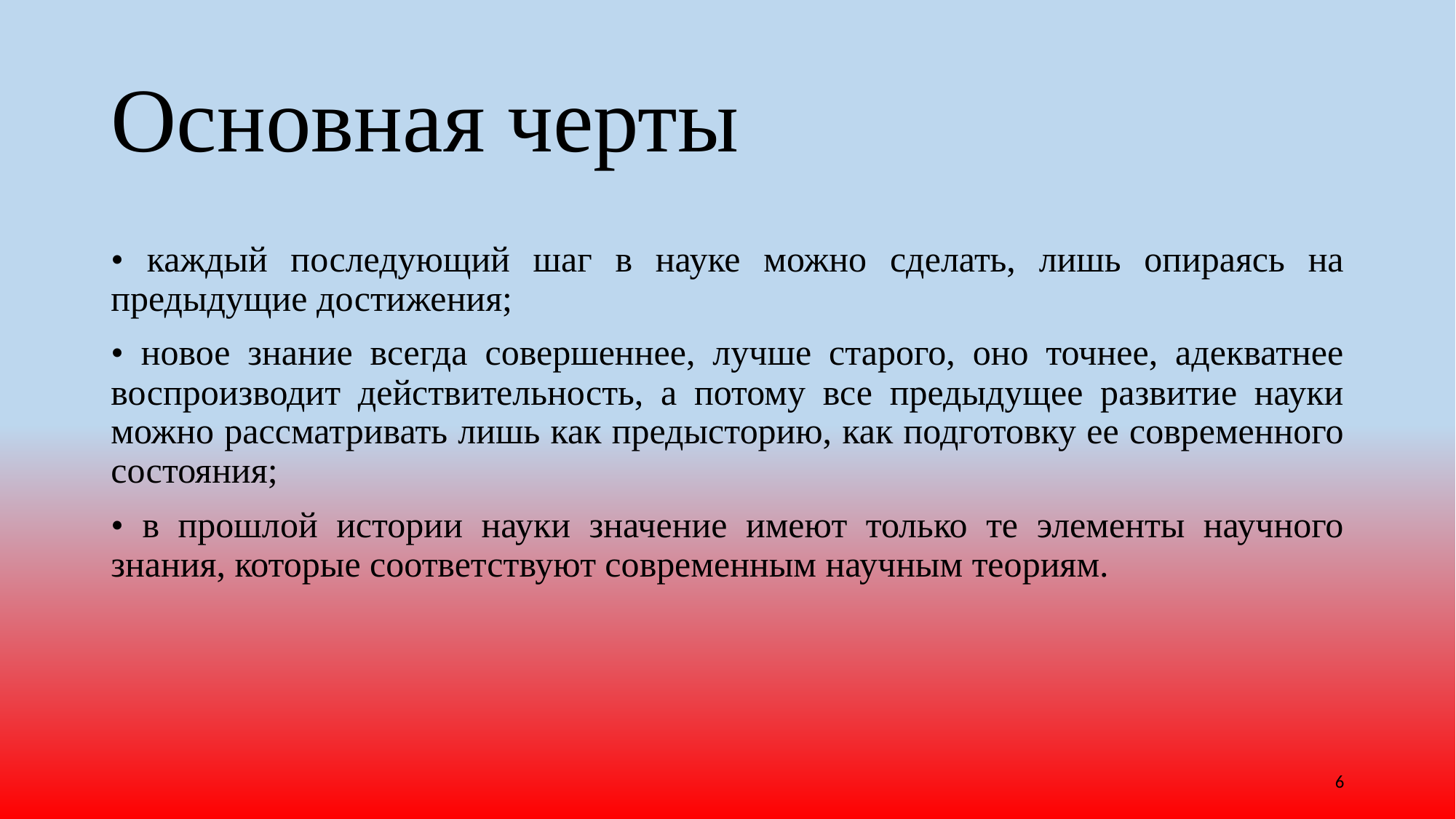

# Основная черты
• каждый последующий шаг в науке можно сделать, лишь опираясь на предыдущие достижения;
• новое знание всегда совершеннее, лучше старого, оно точнее, адекватнее воспроизводит действительность, а потому все предыдущее развитие науки можно рассматривать лишь как предысторию, как подготовку ее современного состояния;
• в прошлой истории науки значение имеют только те элементы научного знания, которые соответствуют современным научным теориям.
6